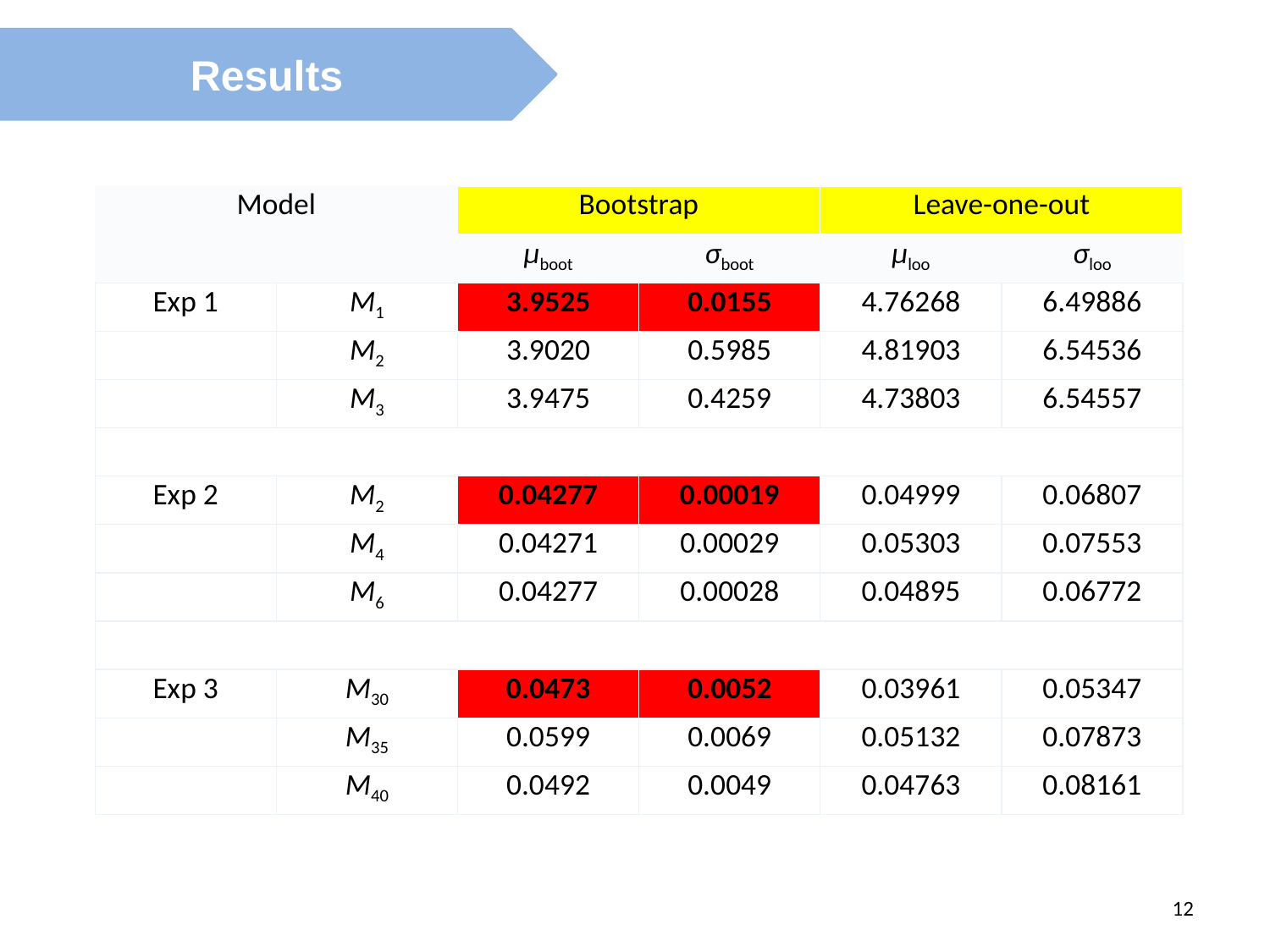

Results
| Model |  | Bootstrap |  | Leave-one-out |  |
| --- | --- | --- | --- | --- | --- |
|  |  | μboot | σboot | μloo | σloo |
| Exp 1 | M1 | 3.9525 | 0.0155 | 4.76268 | 6.49886 |
|  | M2 | 3.9020 | 0.5985 | 4.81903 | 6.54536 |
|  | M3 | 3.9475 | 0.4259 | 4.73803 | 6.54557 |
|  |  |  |  |  |  |
| Exp 2 | M2 | 0.04277 | 0.00019 | 0.04999 | 0.06807 |
|  | M4 | 0.04271 | 0.00029 | 0.05303 | 0.07553 |
|  | M6 | 0.04277 | 0.00028 | 0.04895 | 0.06772 |
|  |  |  |  |  |  |
| Exp 3 | M30 | 0.0473 | 0.0052 | 0.03961 | 0.05347 |
|  | M35 | 0.0599 | 0.0069 | 0.05132 | 0.07873 |
|  | M40 | 0.0492 | 0.0049 | 0.04763 | 0.08161 |
12